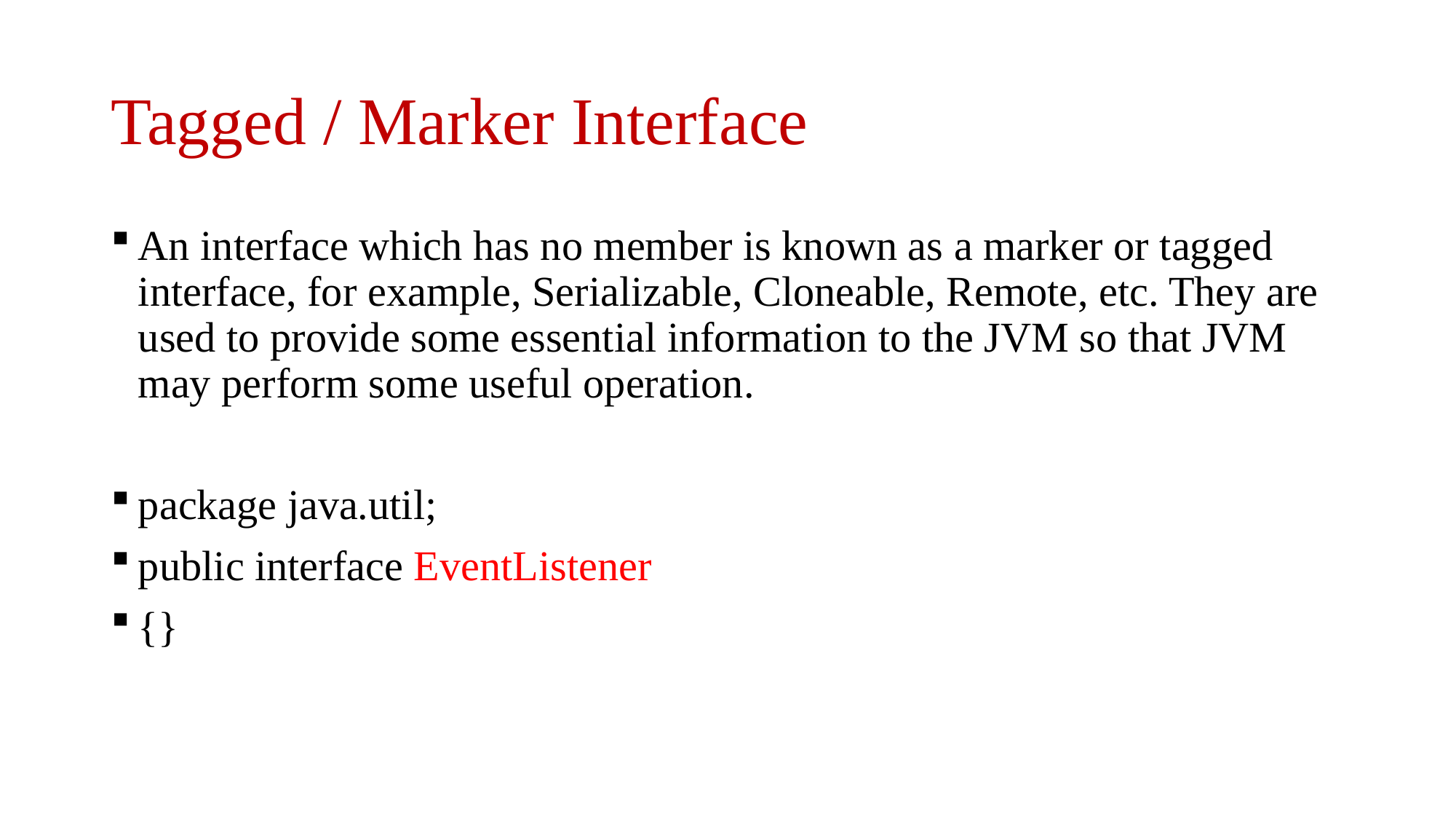

# Tagged / Marker Interface
An interface which has no member is known as a marker or tagged interface, for example, Serializable, Cloneable, Remote, etc. They are used to provide some essential information to the JVM so that JVM may perform some useful operation.

package java.util;
public interface EventListener
{}